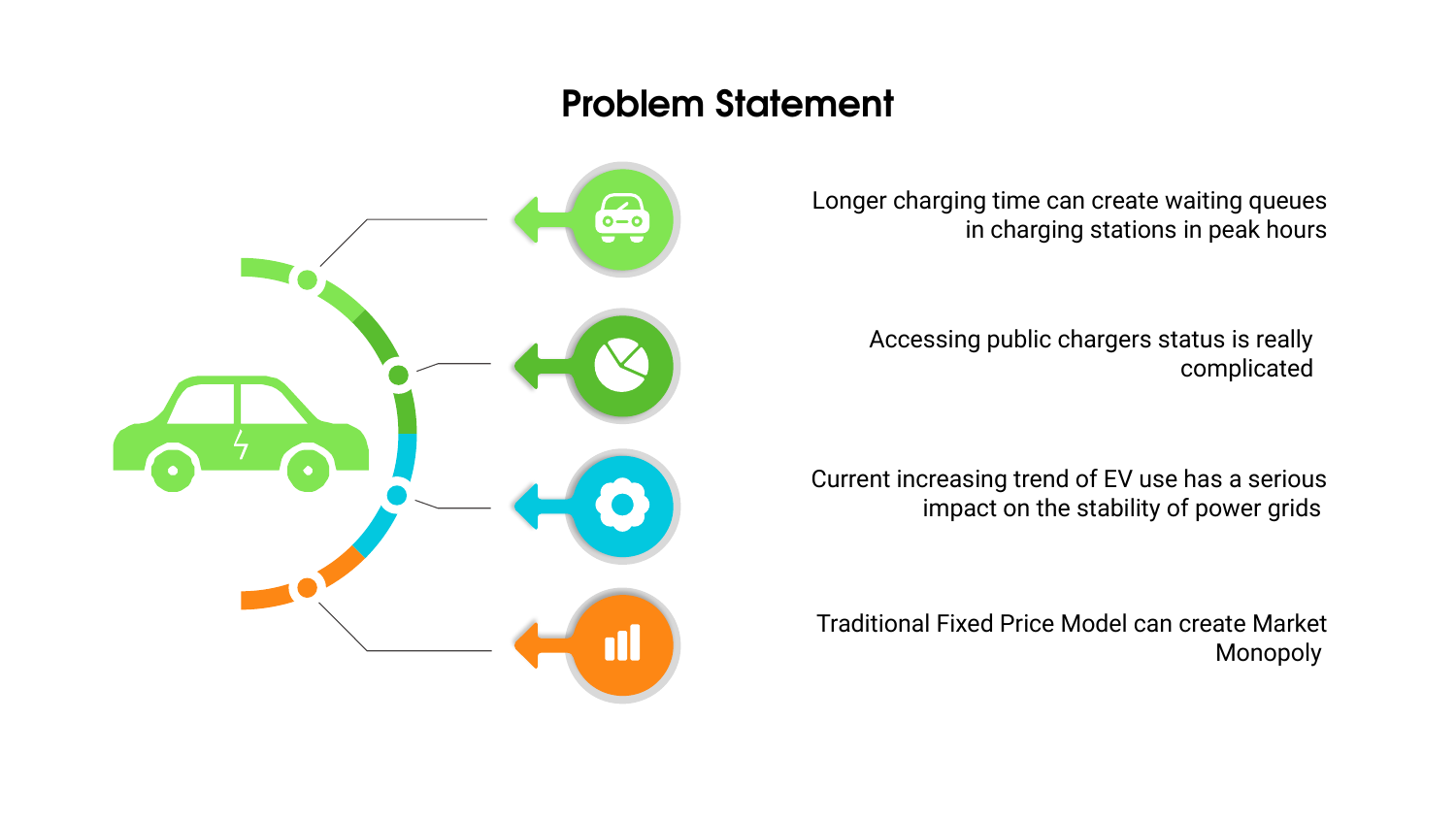

# Problem Statement

Longer charging time can create waiting queues in charging stations in peak hours

Accessing public chargers status is really complicated

Current increasing trend of EV use has a serious impact on the stability of power grids

Traditional Fixed Price Model can create Market Monopoly